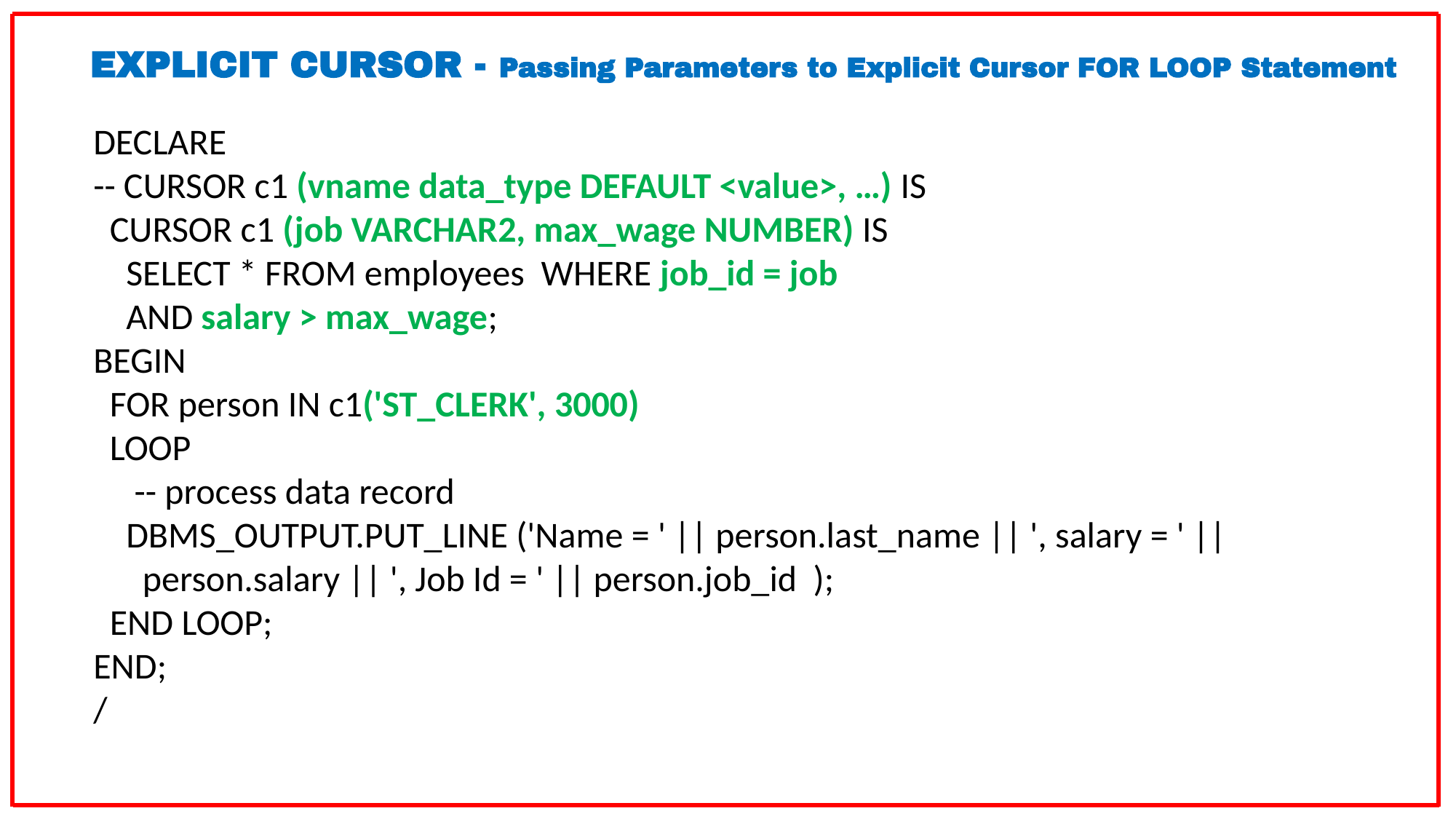

EXPLICIT CURSOR - Passing Parameters to Explicit Cursor FOR LOOP Statement
DECLARE
-- CURSOR c1 (vname data_type DEFAULT <value>, …) IS
  CURSOR c1 (job VARCHAR2, max_wage NUMBER) IS
    SELECT * FROM employees  WHERE job_id = job
    AND salary > max_wage;
BEGIN
  FOR person IN c1('ST_CLERK', 3000)
  LOOP
     -- process data record
    DBMS_OUTPUT.PUT_LINE ('Name = ' || person.last_name || ', salary = ' ||
      person.salary || ', Job Id = ' || person.job_id  );
  END LOOP;
END;
/